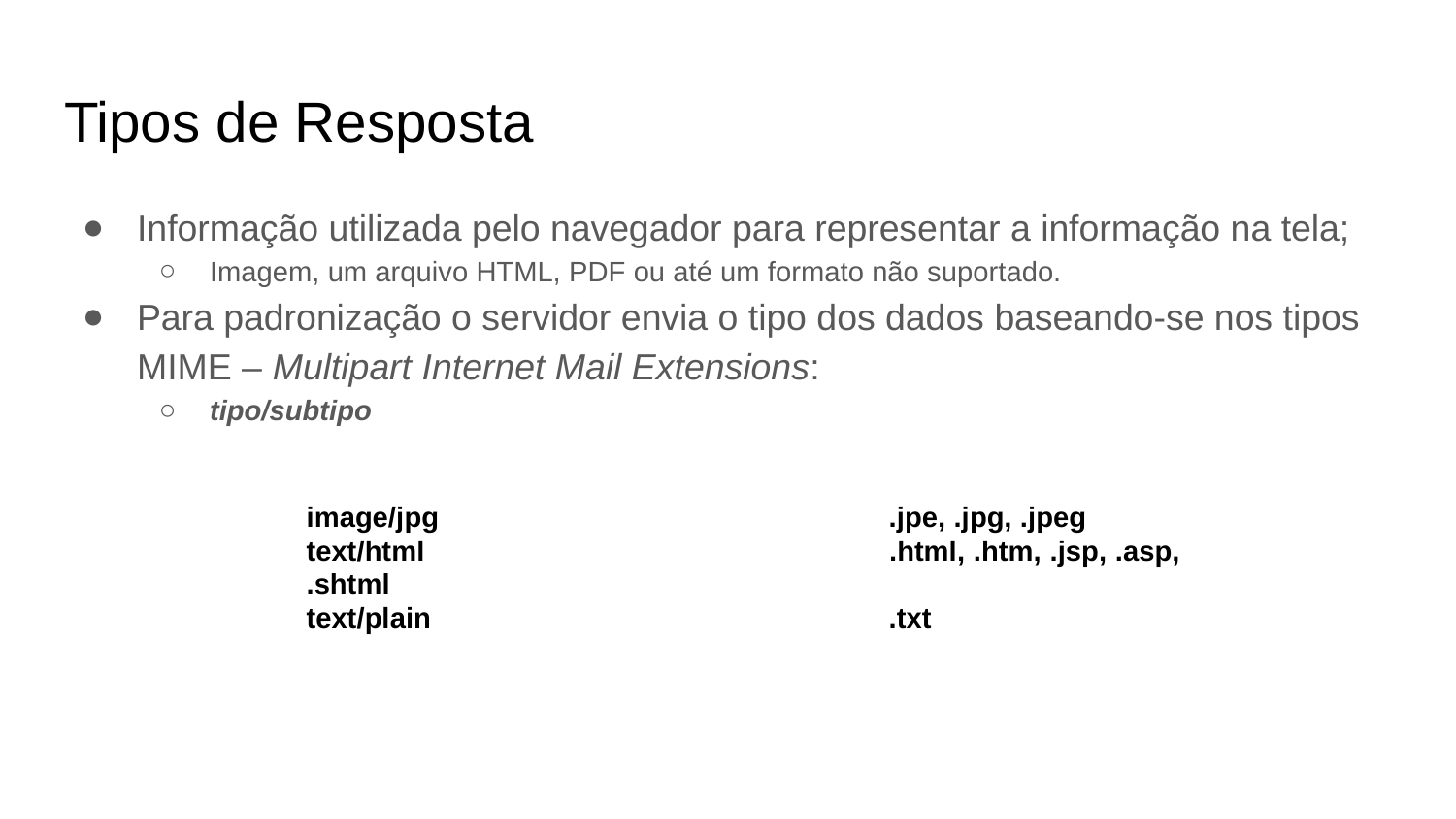

# Tipos de Resposta
Informação utilizada pelo navegador para representar a informação na tela;
Imagem, um arquivo HTML, PDF ou até um formato não suportado.
Para padronização o servidor envia o tipo dos dados baseando-se nos tipos MIME – Multipart Internet Mail Extensions:
tipo/subtipo
image/jpg 				.jpe, .jpg, .jpeg
text/html 				.html, .htm, .jsp, .asp, .shtml
text/plain 				.txt